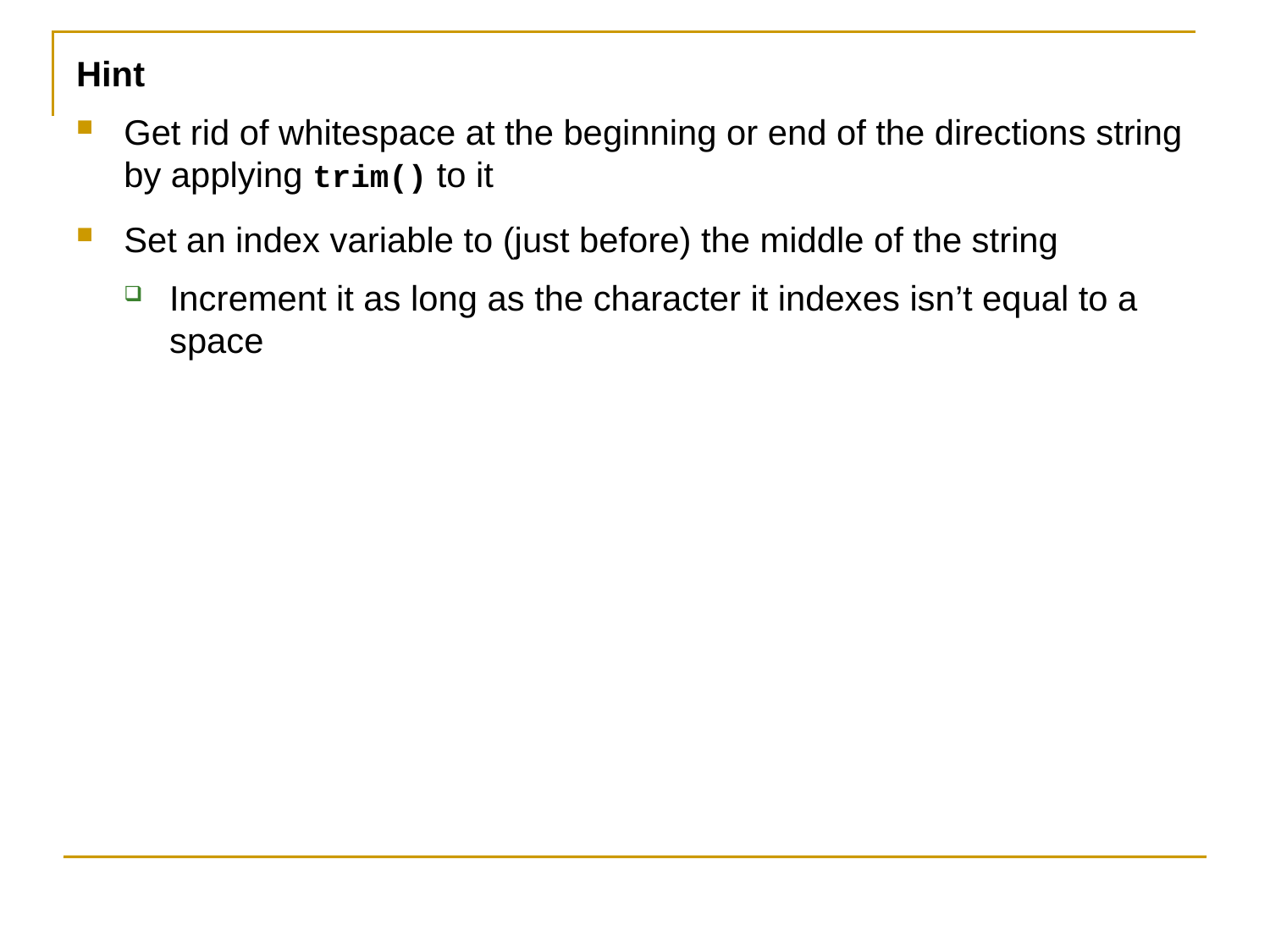

Hint
Get rid of whitespace at the beginning or end of the directions string by applying trim() to it
Set an index variable to (just before) the middle of the string
Increment it as long as the character it indexes isn’t equal to a space